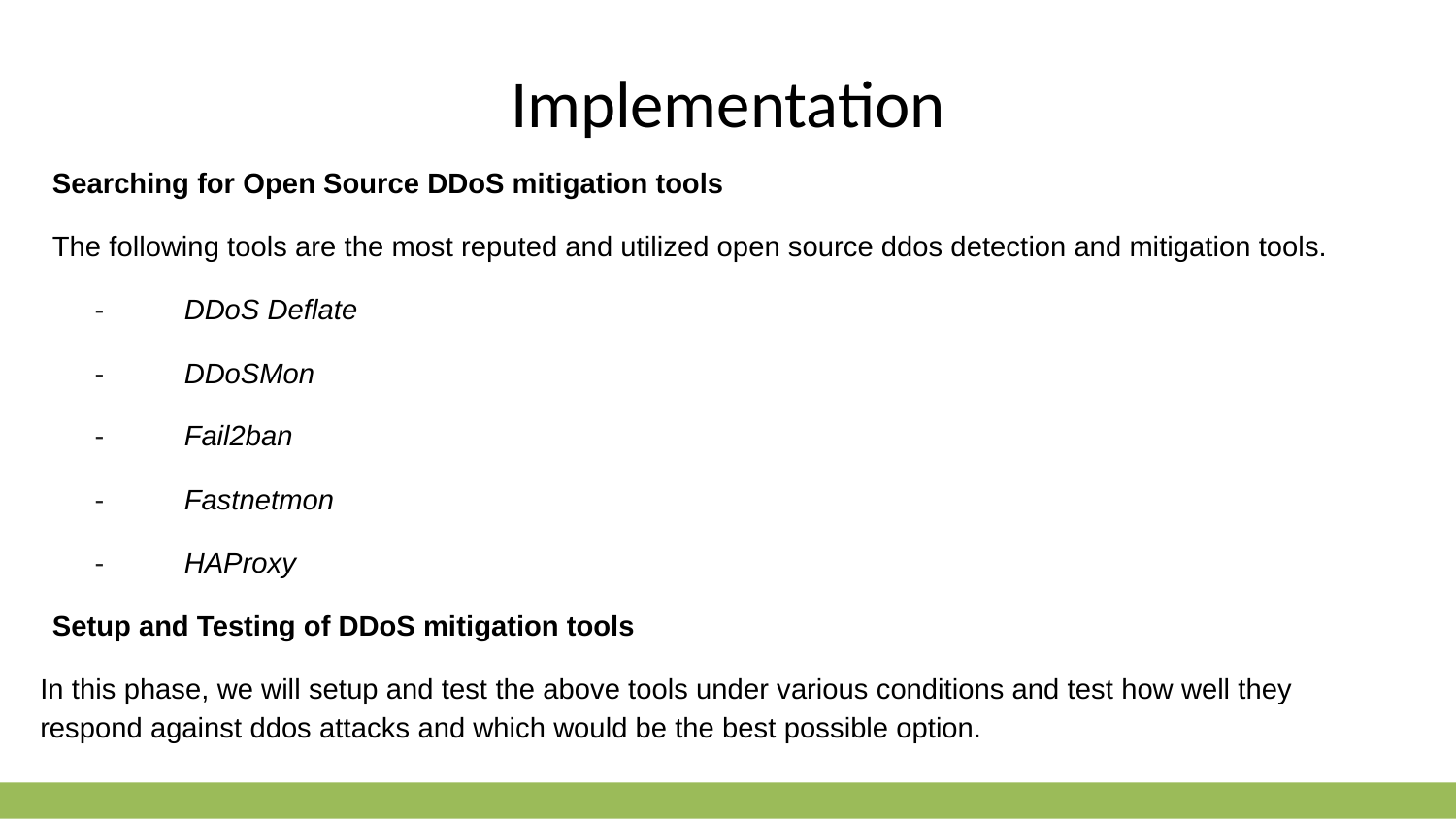

# Implementation
Searching for Open Source DDoS mitigation tools
The following tools are the most reputed and utilized open source ddos detection and mitigation tools.
-          DDoS Deflate
-          DDoSMon
-          Fail2ban
-          Fastnetmon
-          HAProxy
Setup and Testing of DDoS mitigation tools
In this phase, we will setup and test the above tools under various conditions and test how well they respond against ddos attacks and which would be the best possible option.